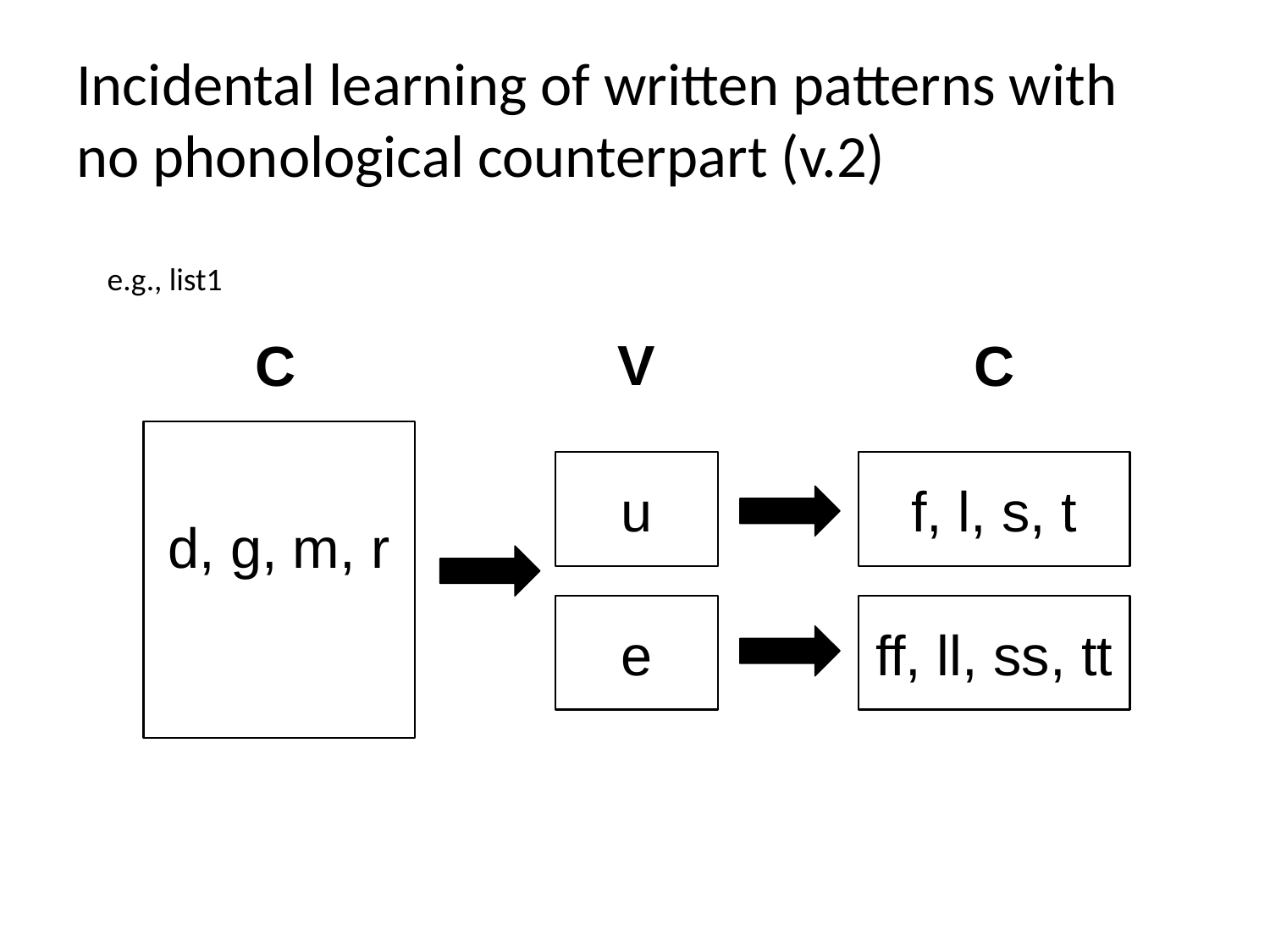

# Incidental learning of written patterns with no phonological counterpart (v.2)
e.g., list1

V

C

C

d, g, m, r

f, l, s, t

u

e

ff, ll, ss, tt